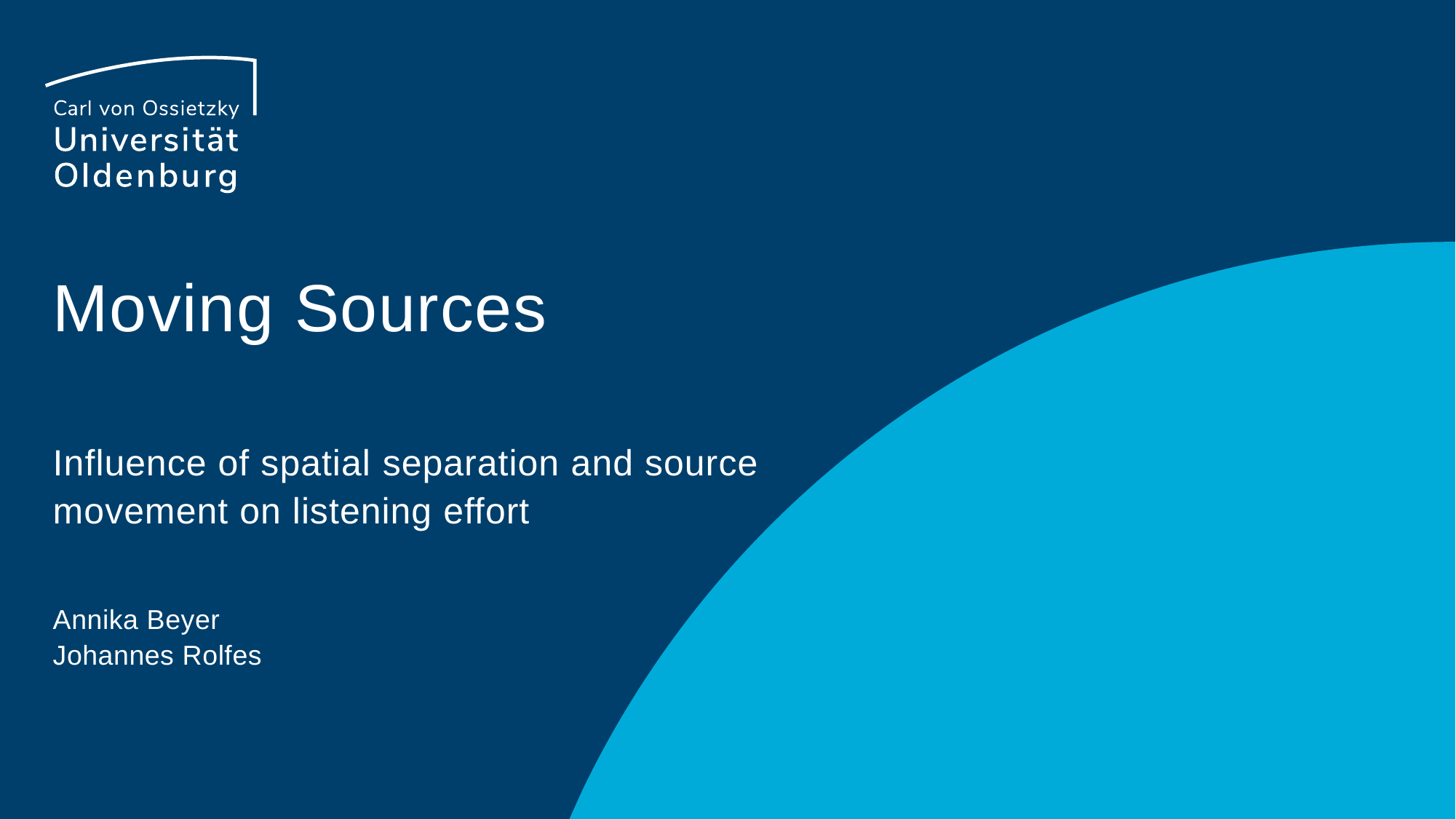

# Moving Sources
Influence of spatial separation and source movement on listening effort

Annika Beyer
Johannes Rolfes